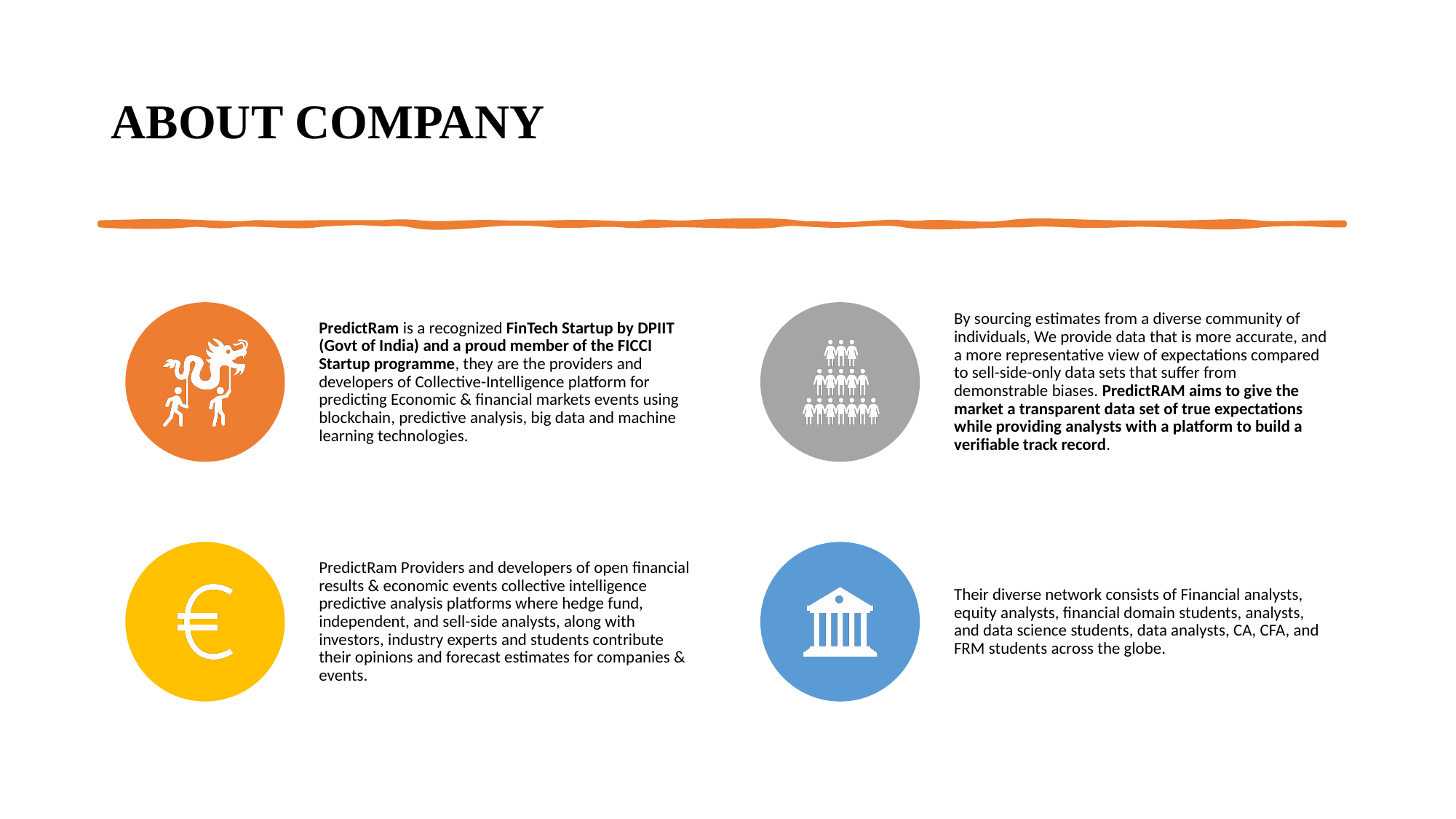

# ABOUT COMPANY

PredictRam is a recognized FinTech Startup by DPIIT (Govt of India) and a proud member of the FICCI Startup programme, they are the providers and developers of Collective-Intelligence platform for predicting Economic & financial markets events using blockchain, predictive analysis, big data and machine learning technologies.
By sourcing estimates from a diverse community of individuals, We provide data that is more accurate, and a more representative view of expectations compared to sell-side-only data sets that suffer from demonstrable biases. PredictRAM aims to give the market a transparent data set of true expectations while providing analysts with a platform to build a verifiable track record.
PredictRam Providers and developers of open financial results & economic events collective intelligence predictive analysis platforms where hedge fund, independent, and sell-side analysts, along with investors, industry experts and students contribute their opinions and forecast estimates for companies & events.
Their diverse network consists of Financial analysts, equity analysts, financial domain students, analysts, and data science students, data analysts, CA, CFA, and FRM students across the globe.